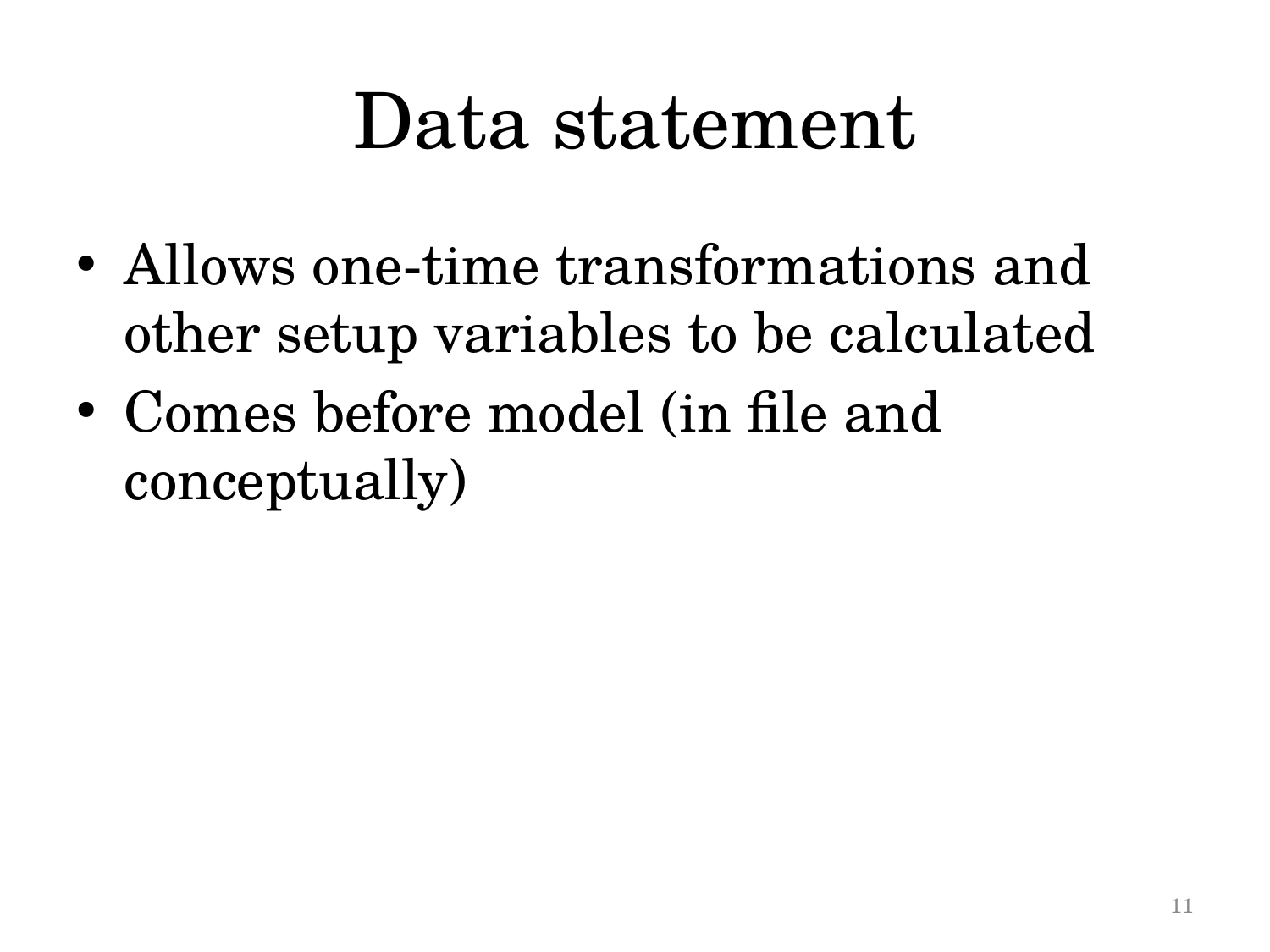

# Data statement
Allows one-time transformations and other setup variables to be calculated
Comes before model (in file and conceptually)
11